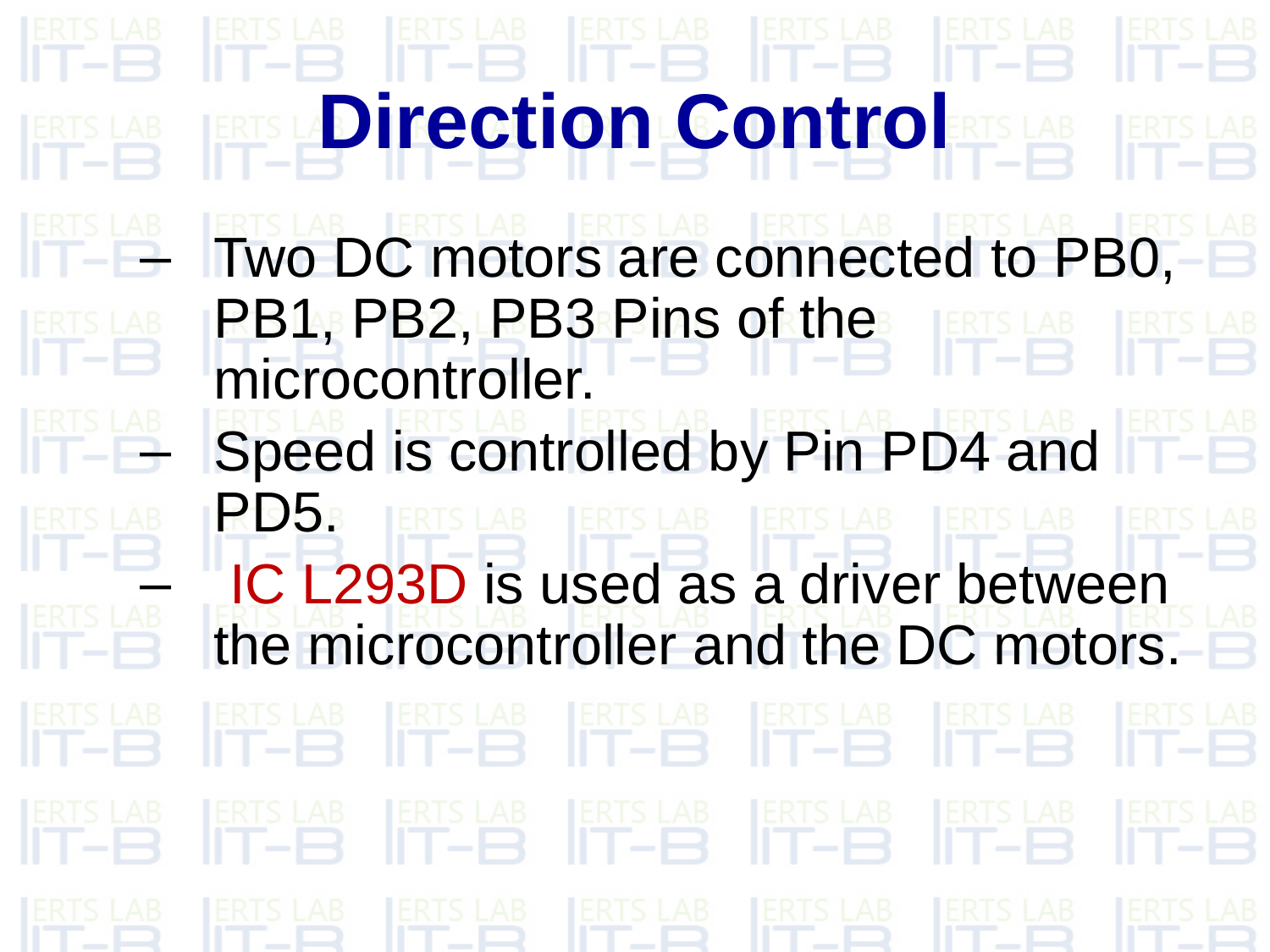

# Direction Control
Two DC motors are connected to PB0, PB1, PB2, PB3 Pins of the microcontroller.
Speed is controlled by Pin PD4 and PD5.
 IC L293D is used as a driver between the microcontroller and the DC motors.